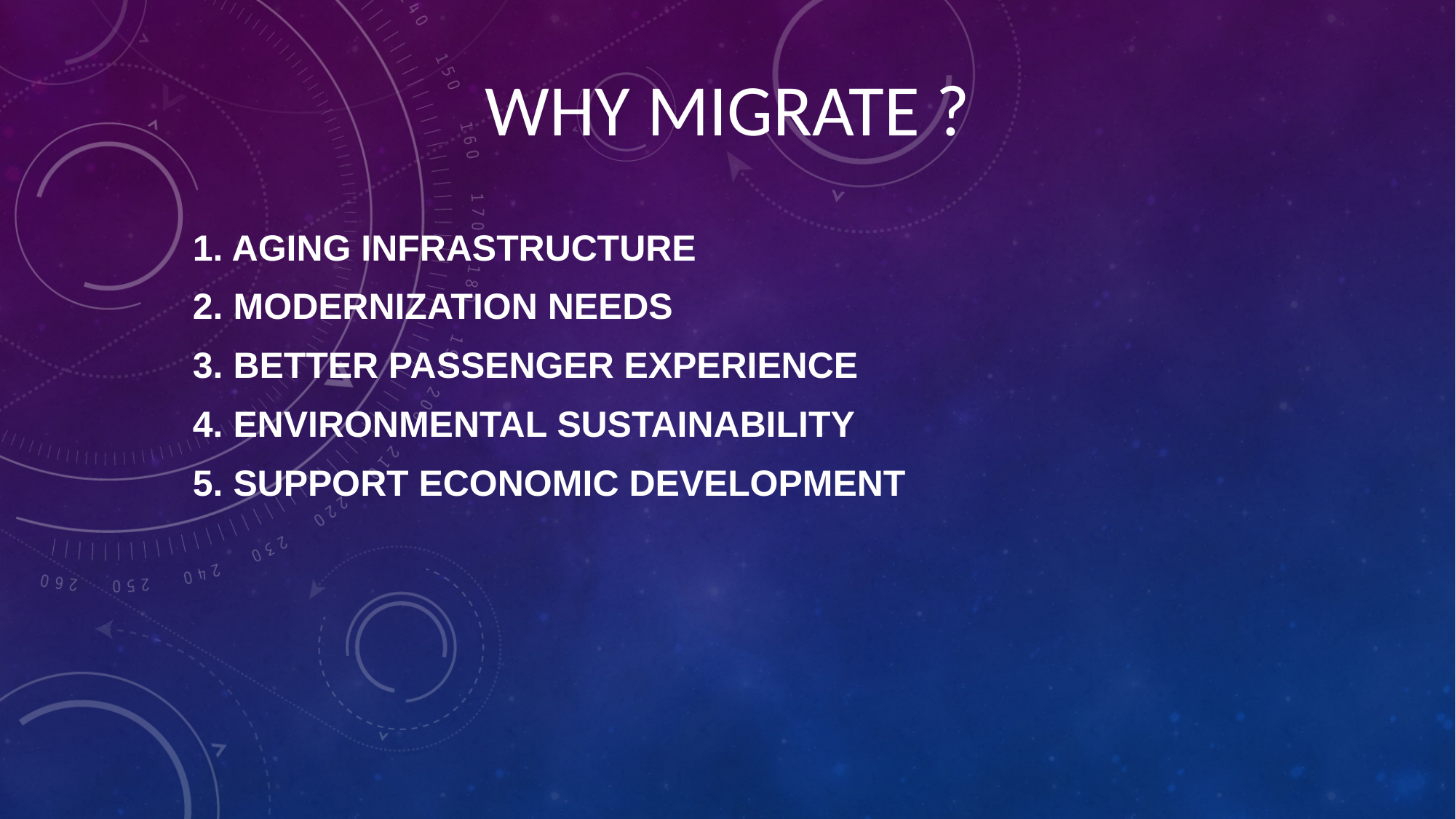

# Why Migrate ?
1. Aging Infrastructure
2. Modernization Needs
3. Better Passenger Experience
4. Environmental Sustainability
5. Support Economic Development